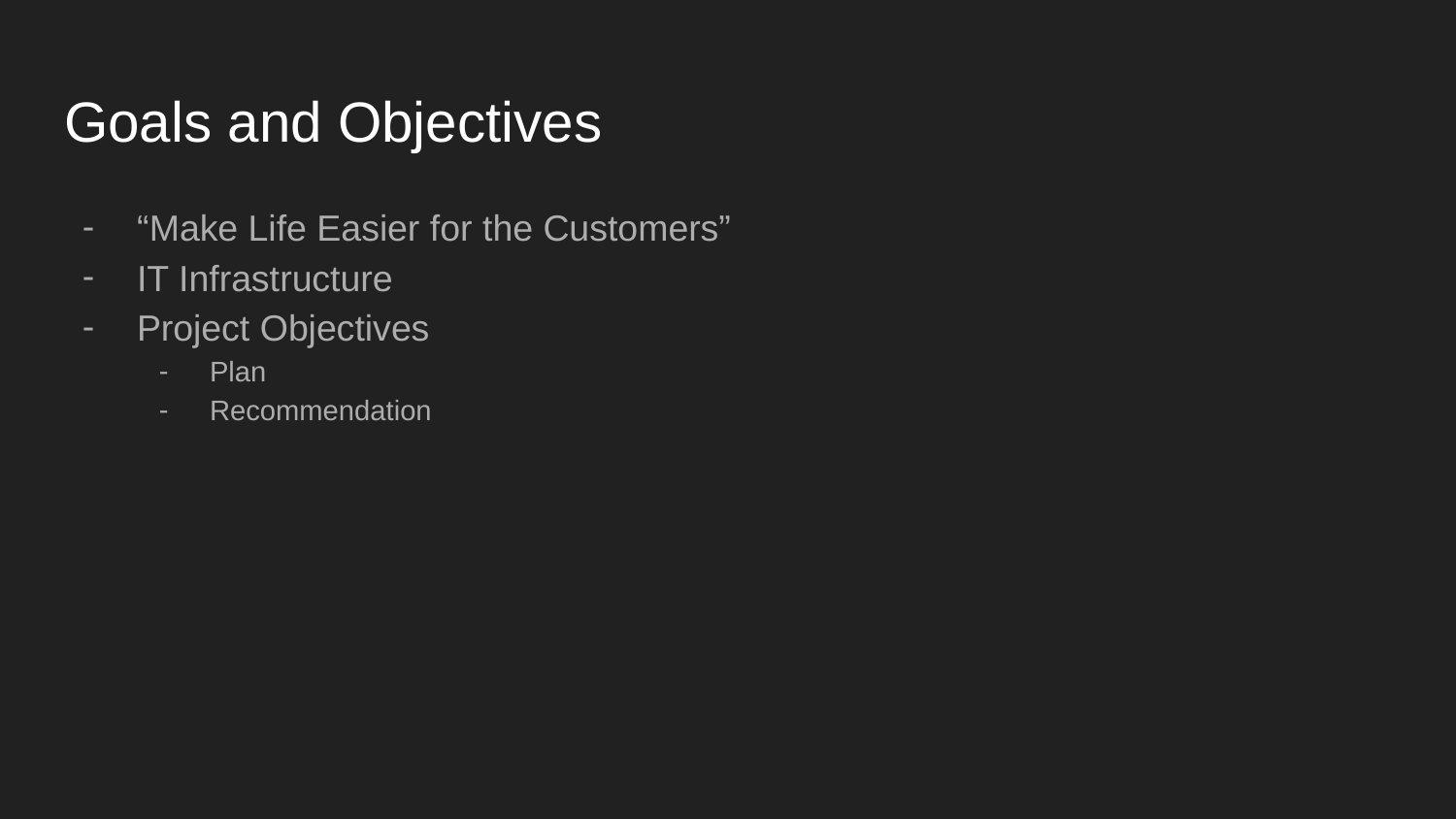

# Goals and Objectives
“Make Life Easier for the Customers”
IT Infrastructure
Project Objectives
Plan
Recommendation